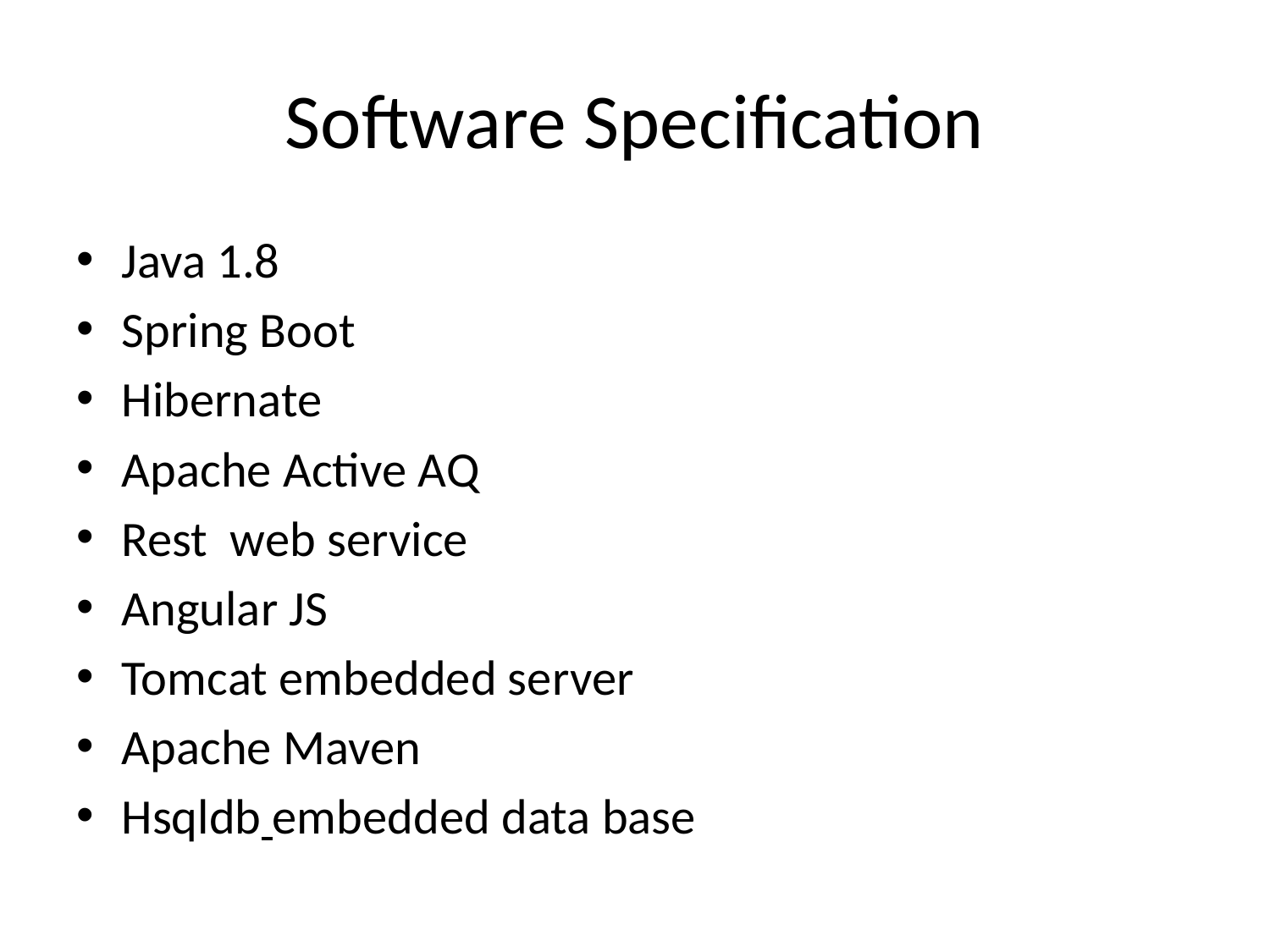

# Software Specification
Java 1.8
Spring Boot
Hibernate
Apache Active AQ
Rest  web service
Angular JS
Tomcat embedded server
Apache Maven
Hsqldb embedded data base